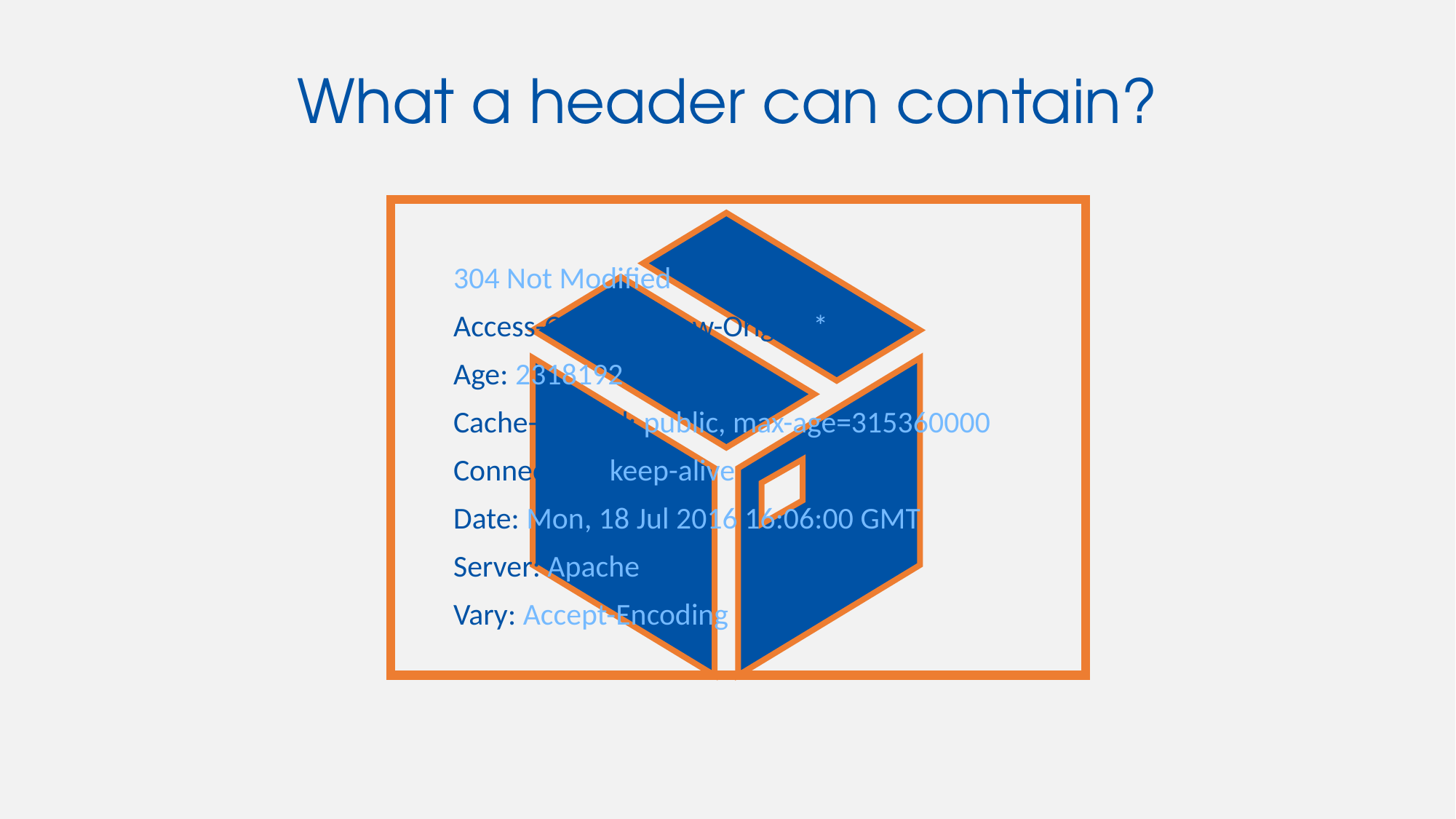

# What a header can contain?

304 Not Modified
Access-Control-Allow-Origin: *
Age: 2318192
Cache-Control: public, max-age=315360000
Connection: keep-alive
Date: Mon, 18 Jul 2016 16:06:00 GMT
Server: Apache
Vary: Accept-Encoding